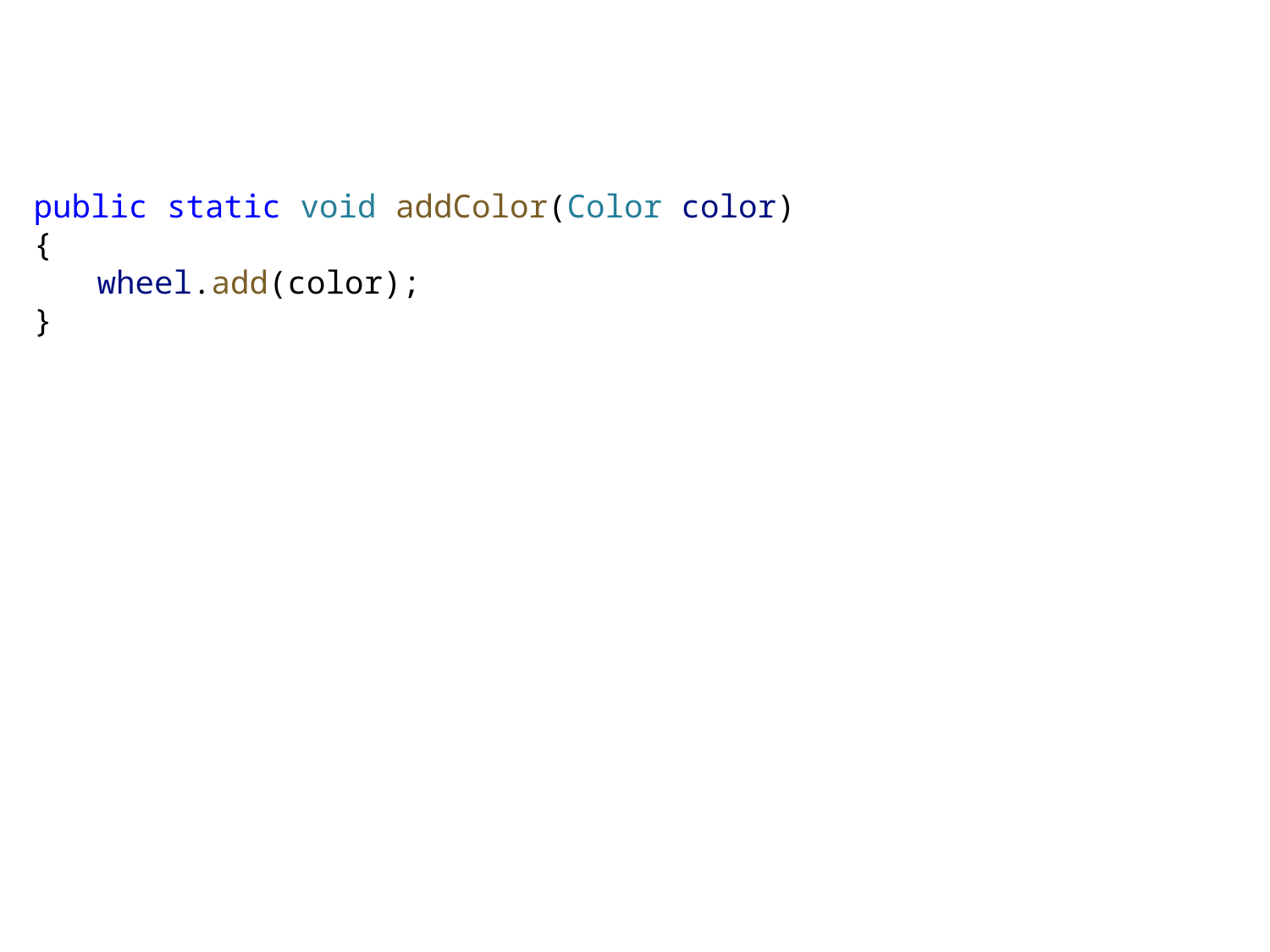

public static void addColor(Color color)
{
wheel.add(color);
}